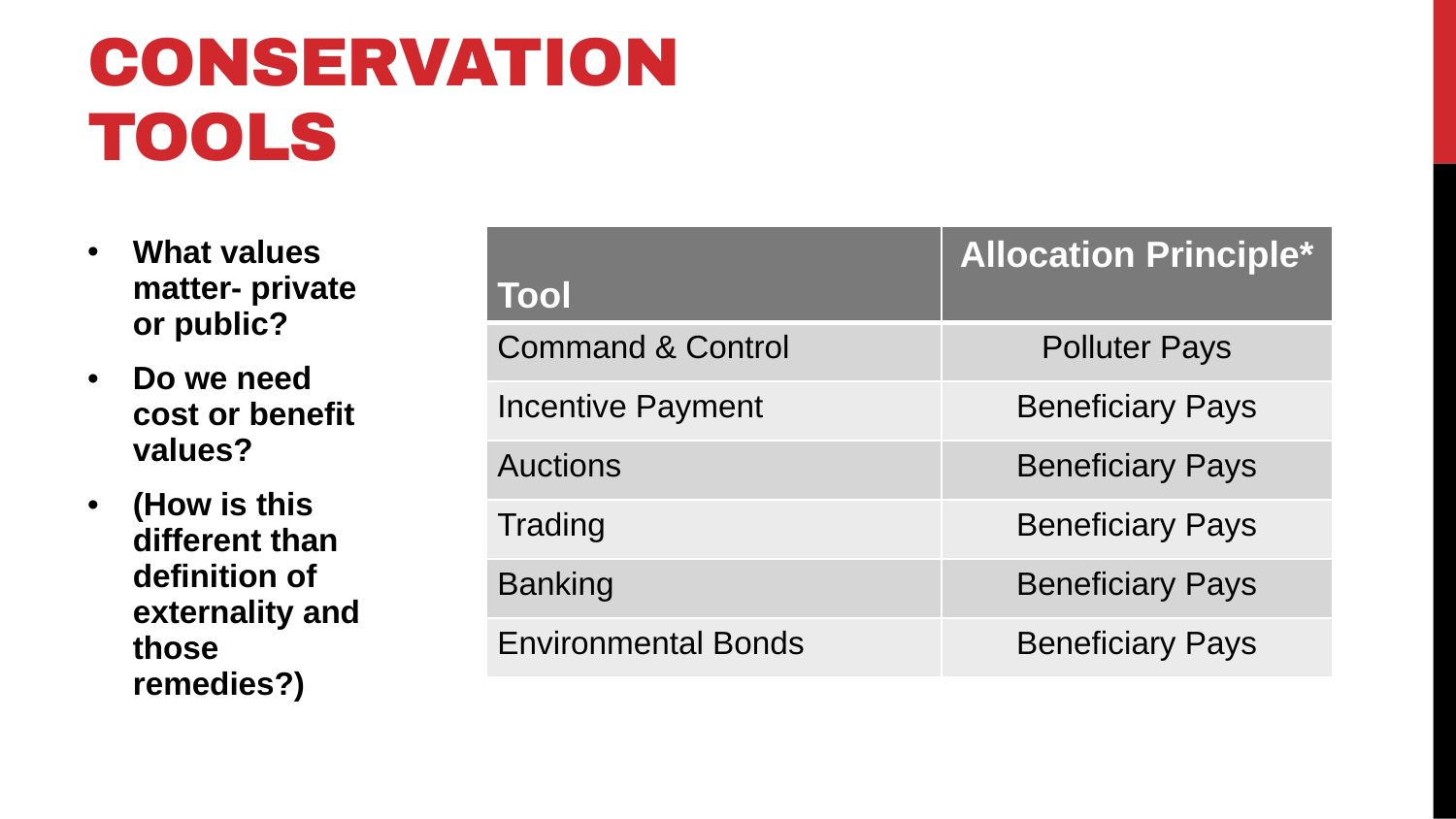

# Conservation tools
What values matter- private or public?
Do we need cost or benefit values?
(How is this different than definition of externality and those remedies?)
| Tool | Allocation Principle\* |
| --- | --- |
| Command & Control | Polluter Pays |
| Incentive Payment | Beneficiary Pays |
| Auctions | Beneficiary Pays |
| Trading | Beneficiary Pays |
| Banking | Beneficiary Pays |
| Environmental Bonds | Beneficiary Pays |